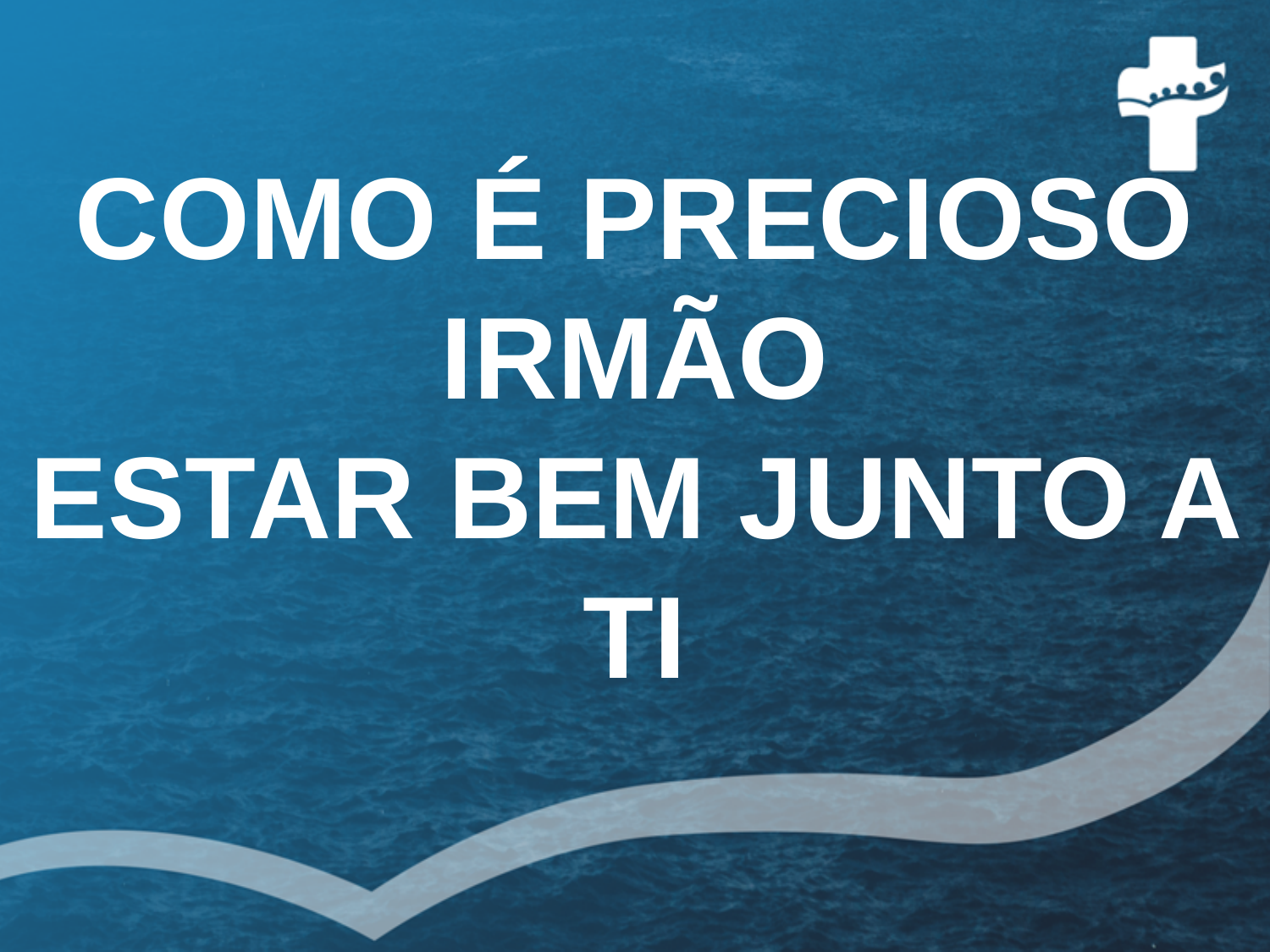

# COMO É PRECIOSO IRMÃO ESTAR BEM JUNTO A TI